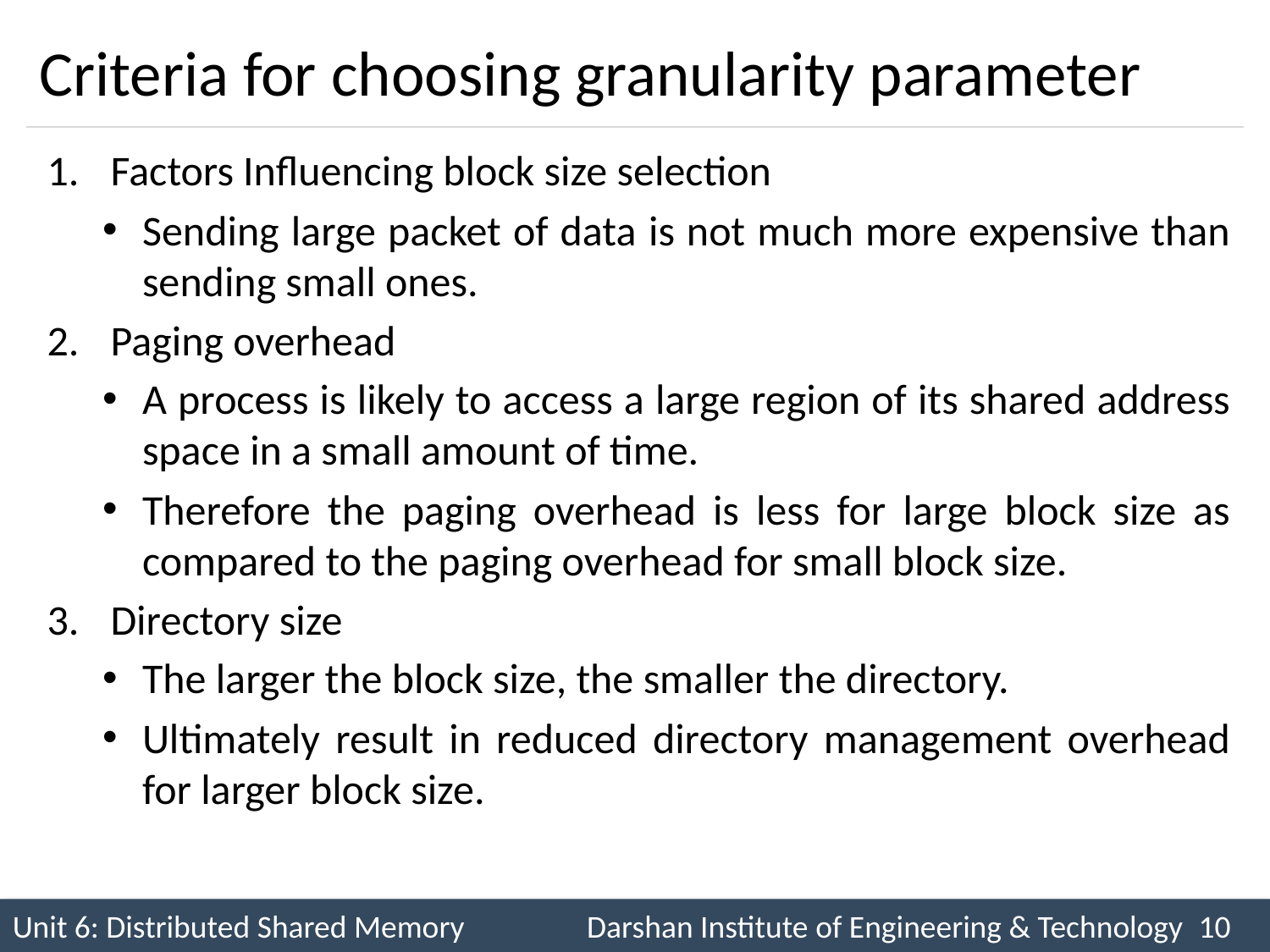

# Criteria for choosing granularity parameter
Factors Influencing block size selection
Sending large packet of data is not much more expensive than sending small ones.
Paging overhead
A process is likely to access a large region of its shared address space in a small amount of time.
Therefore the paging overhead is less for large block size as compared to the paging overhead for small block size.
Directory size
The larger the block size, the smaller the directory.
Ultimately result in reduced directory management overhead for larger block size.